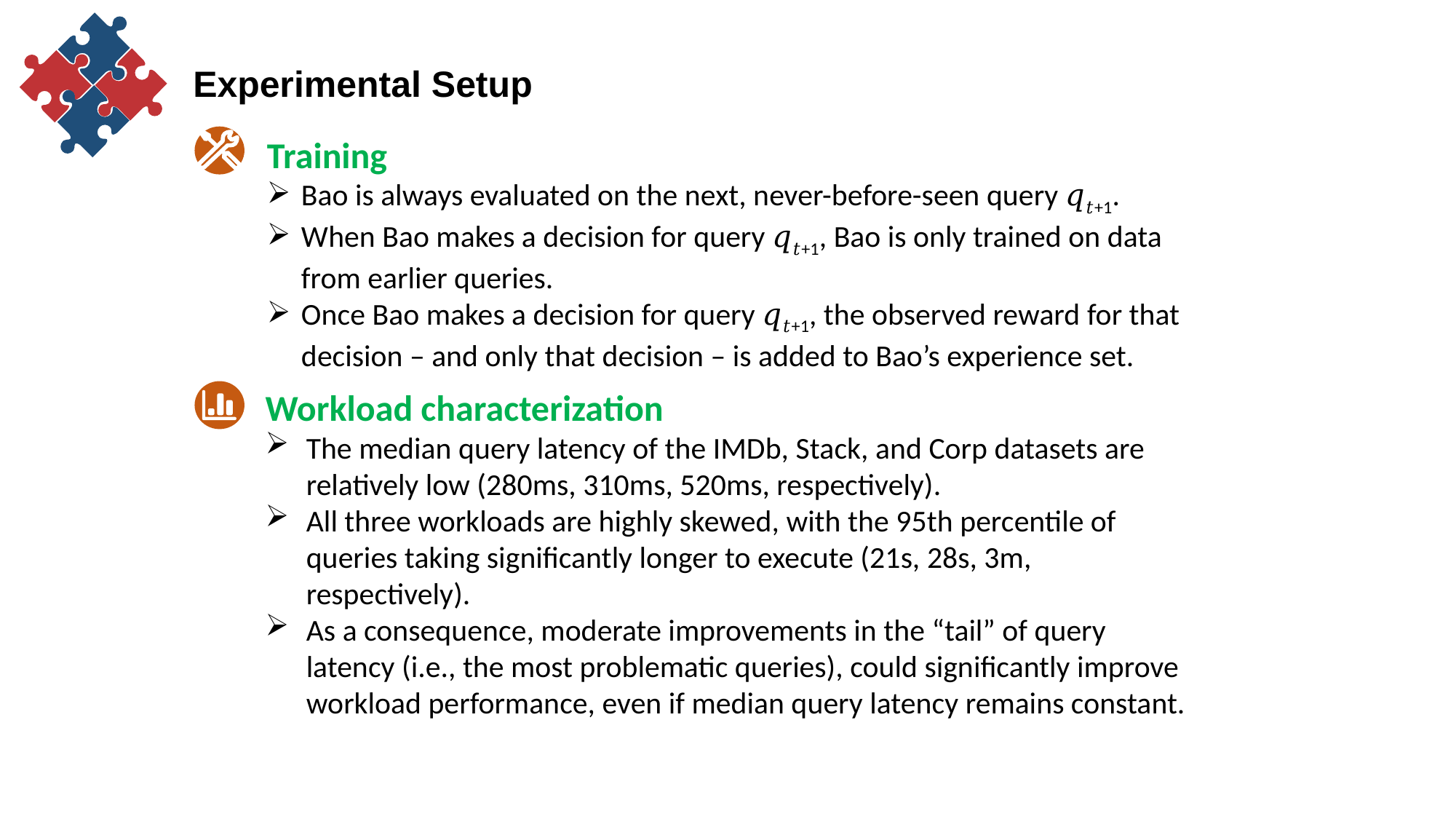

Experimental Setup

Training
Bao is always evaluated on the next, never-before-seen query 𝑞𝑡+1.
When Bao makes a decision for query 𝑞𝑡+1, Bao is only trained on data from earlier queries.
Once Bao makes a decision for query 𝑞𝑡+1, the observed reward for that decision – and only that decision – is added to Bao’s experience set.

Workload characterization
The median query latency of the IMDb, Stack, and Corp datasets are relatively low (280ms, 310ms, 520ms, respectively).
All three workloads are highly skewed, with the 95th percentile of queries taking significantly longer to execute (21s, 28s, 3m, respectively).
As a consequence, moderate improvements in the “tail” of query latency (i.e., the most problematic queries), could significantly improve workload performance, even if median query latency remains constant.